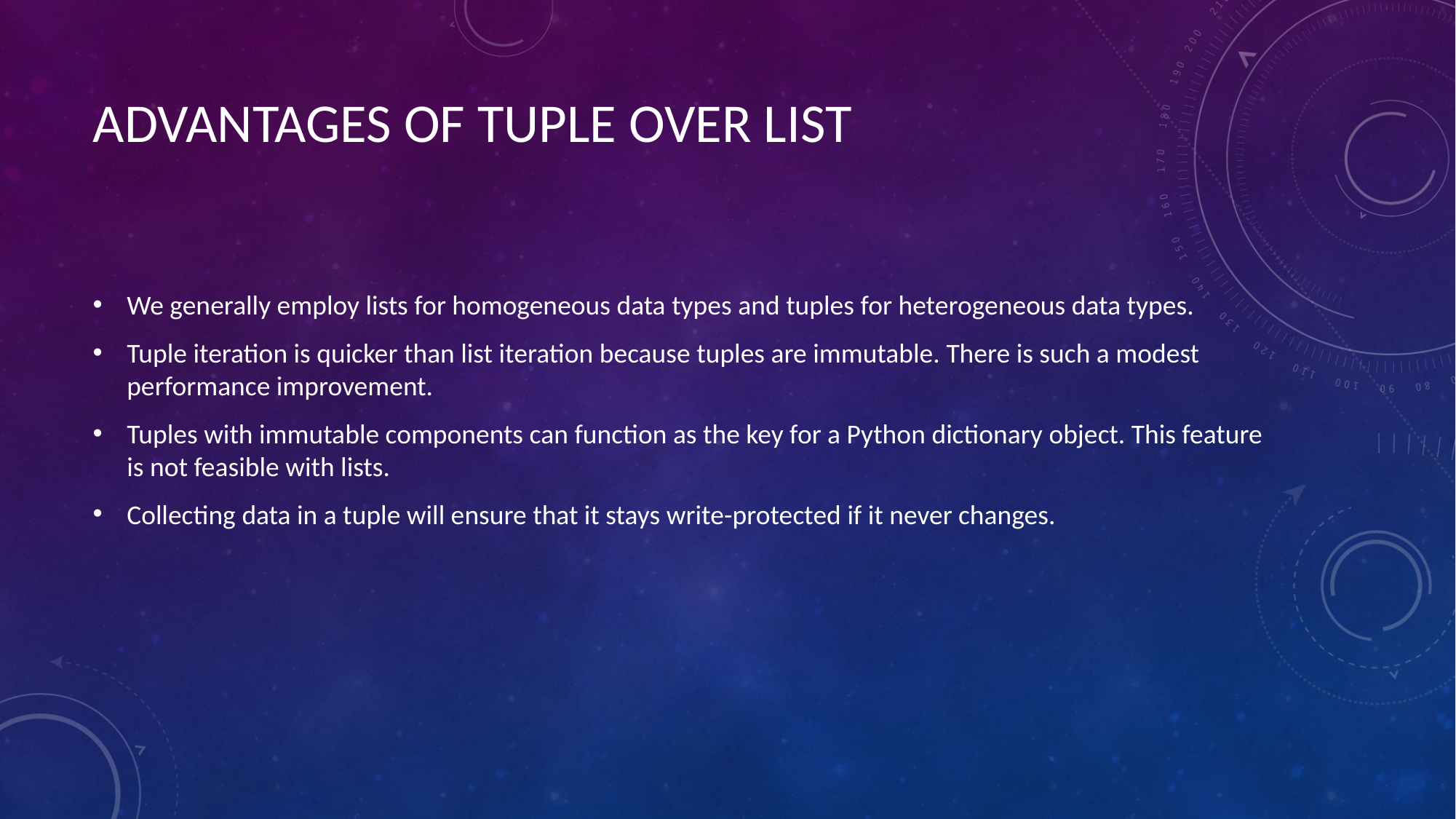

# Advantages of Tuple over List
We generally employ lists for homogeneous data types and tuples for heterogeneous data types.
Tuple iteration is quicker than list iteration because tuples are immutable. There is such a modest performance improvement.
Tuples with immutable components can function as the key for a Python dictionary object. This feature is not feasible with lists.
Collecting data in a tuple will ensure that it stays write-protected if it never changes.